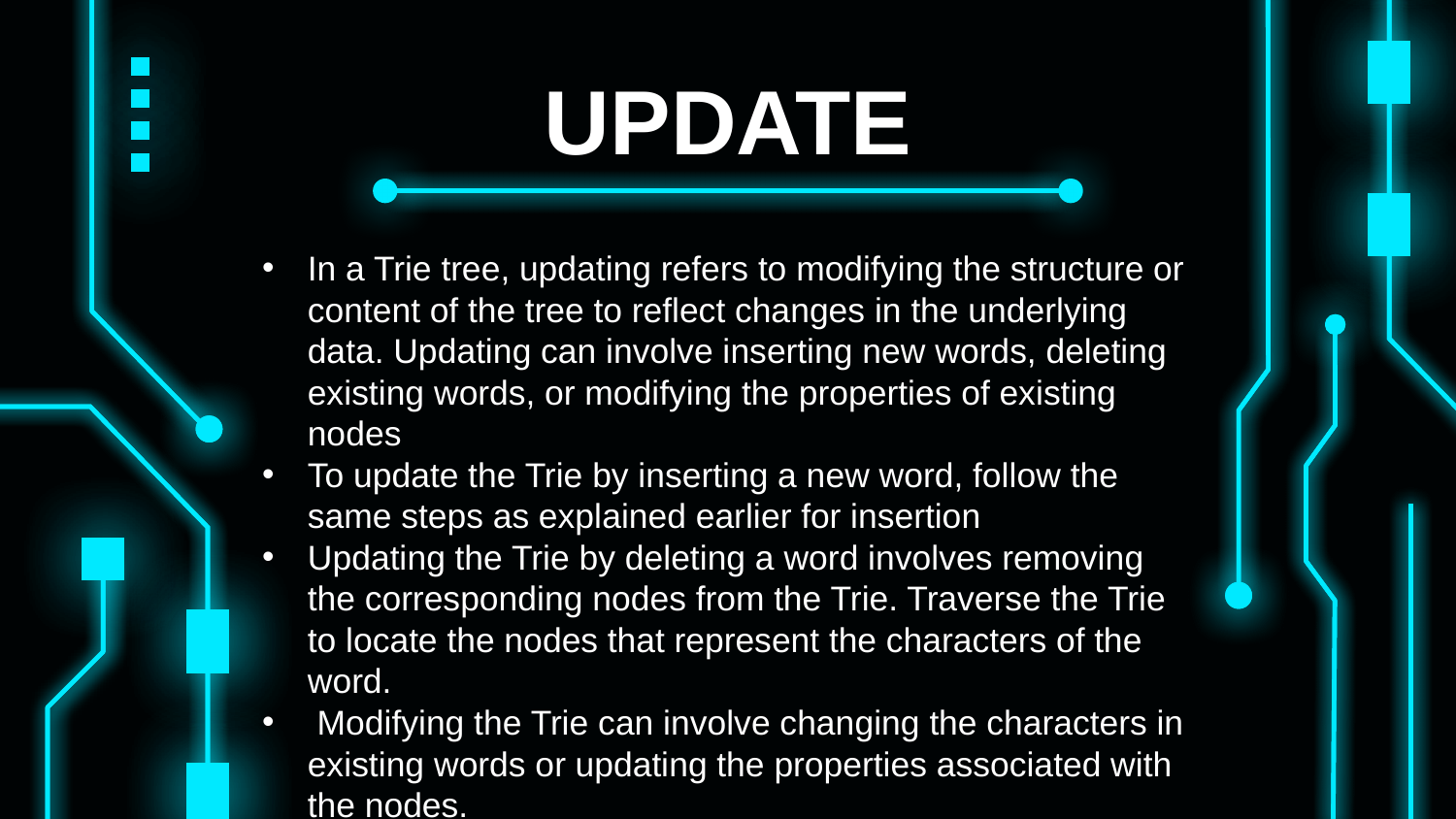

# UPDATE

In a Trie tree, updating refers to modifying the structure or content of the tree to reflect changes in the underlying data. Updating can involve inserting new words, deleting existing words, or modifying the properties of existing nodes
To update the Trie by inserting a new word, follow the same steps as explained earlier for insertion
Updating the Trie by deleting a word involves removing the corresponding nodes from the Trie. Traverse the Trie to locate the nodes that represent the characters of the word.
 Modifying the Trie can involve changing the characters in existing words or updating the properties associated with the nodes.